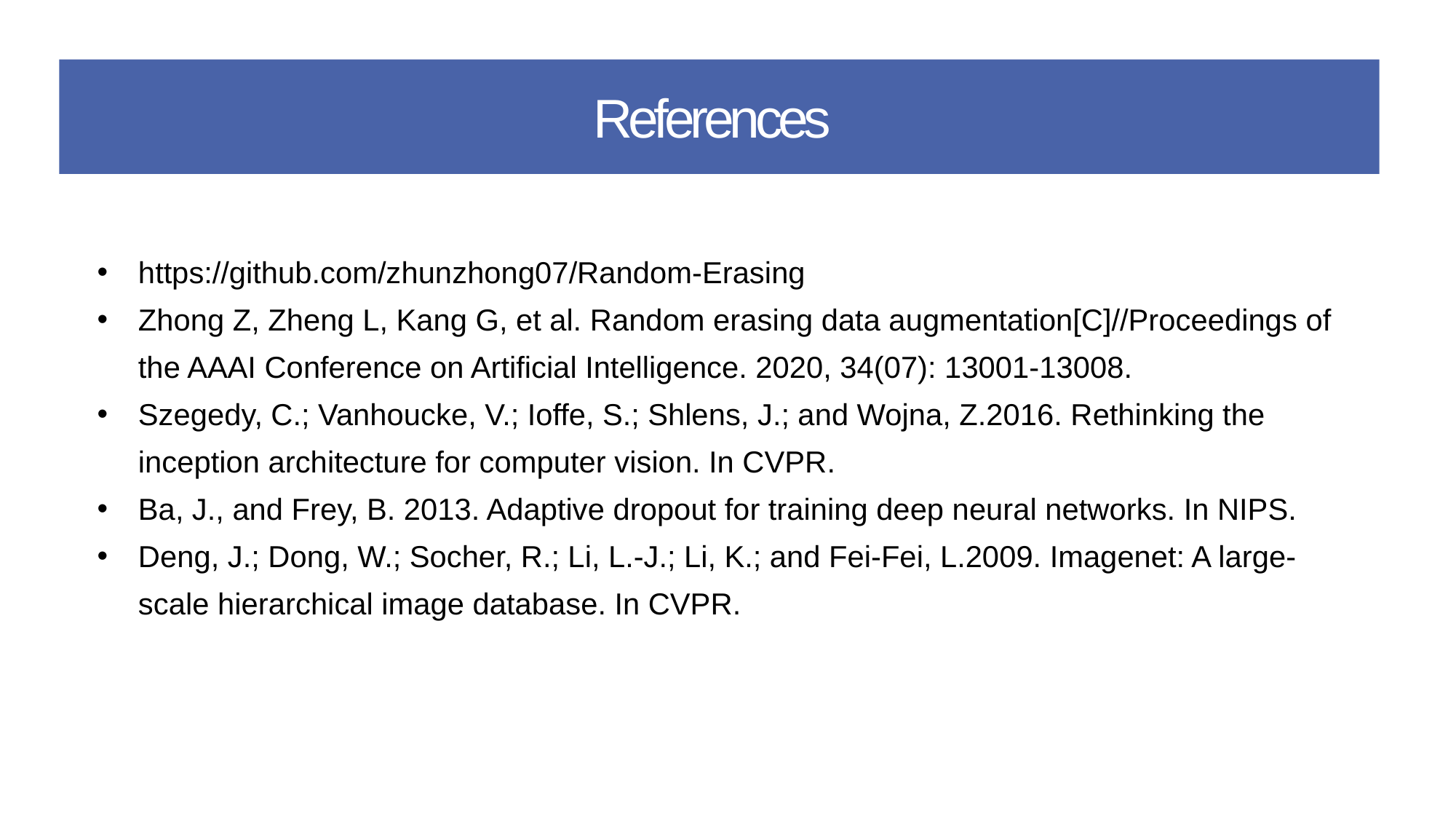

References
https://github.com/zhunzhong07/Random-Erasing
Zhong Z, Zheng L, Kang G, et al. Random erasing data augmentation[C]//Proceedings of the AAAI Conference on Artificial Intelligence. 2020, 34(07): 13001-13008.
Szegedy, C.; Vanhoucke, V.; Ioffe, S.; Shlens, J.; and Wojna, Z.2016. Rethinking the inception architecture for computer vision. In CVPR.
Ba, J., and Frey, B. 2013. Adaptive dropout for training deep neural networks. In NIPS.
Deng, J.; Dong, W.; Socher, R.; Li, L.-J.; Li, K.; and Fei-Fei, L.2009. Imagenet: A large-scale hierarchical image database. In CVPR.